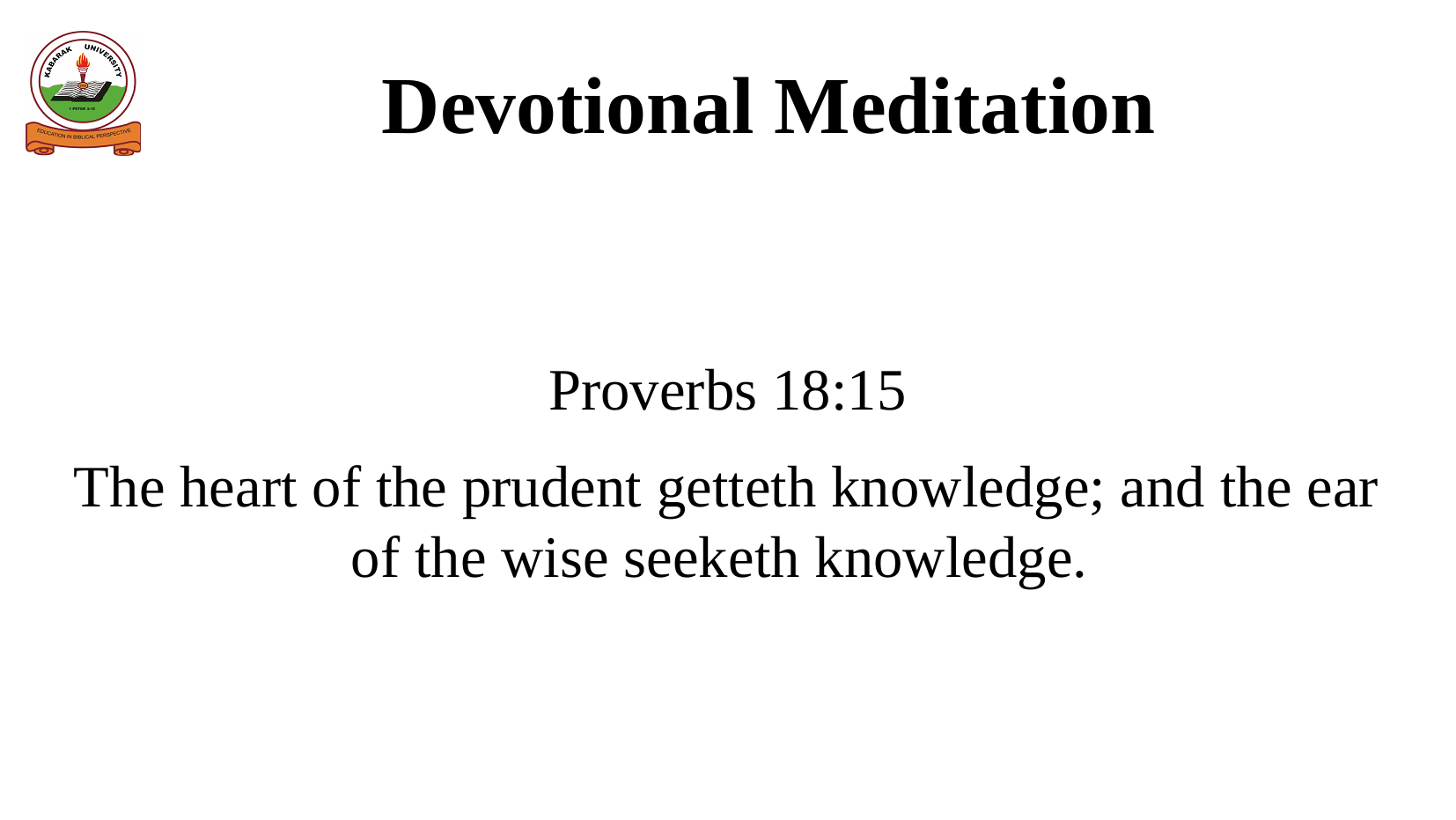

Devotional Meditation
Proverbs 18:15
The heart of the prudent getteth knowledge; and the ear of the wise seeketh knowledge.